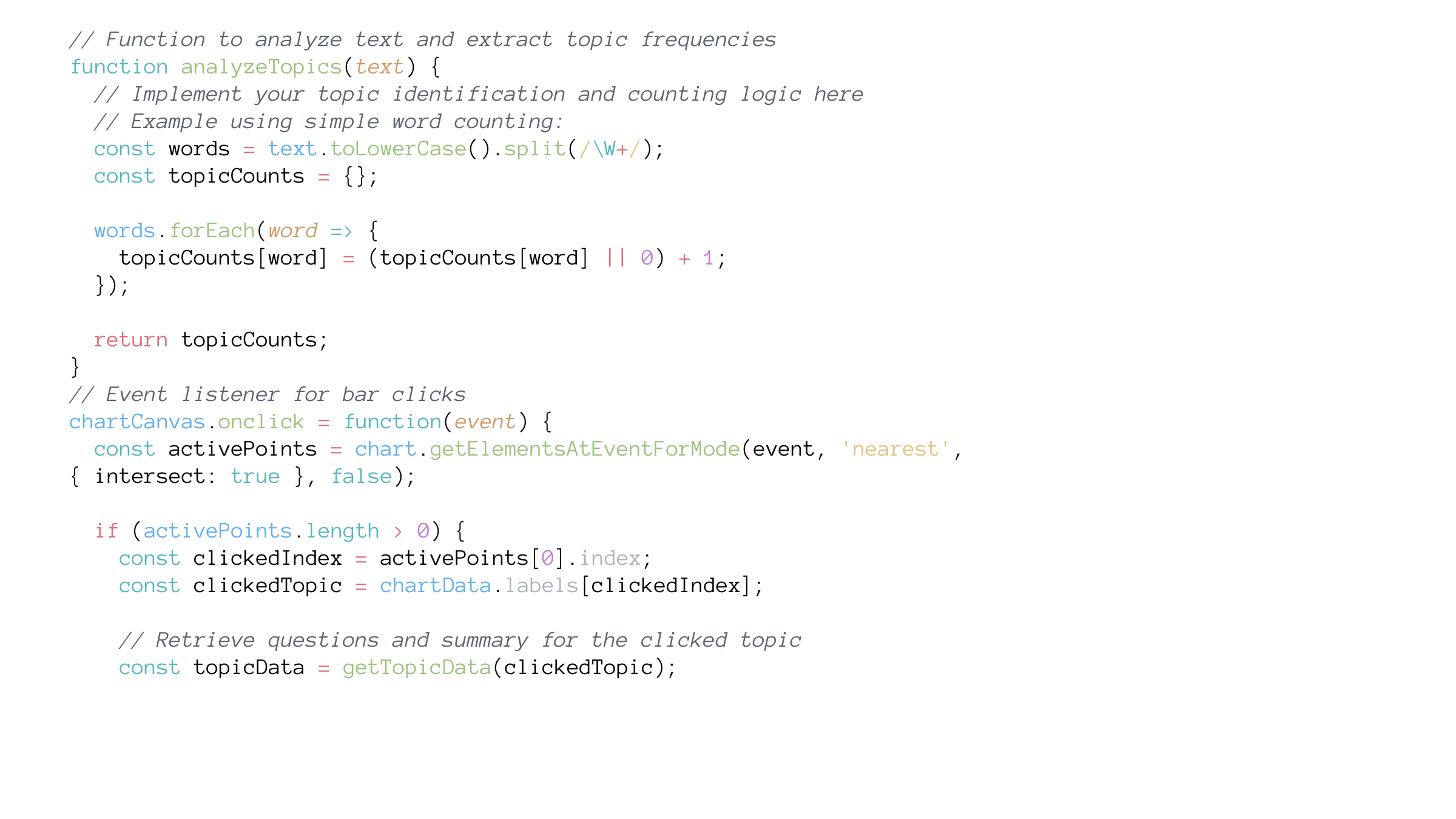

// Function to analyze text and extract topic frequencies
function analyzeTopics(text) {
  // Implement your topic identification and counting logic here
  // Example using simple word counting:
  const words = text.toLowerCase().split(/\W+/);
  const topicCounts = {};
  words.forEach(word => {
    topicCounts[word] = (topicCounts[word] || 0) + 1;
  });
  return topicCounts;
}
// Event listener for bar clicks
chartCanvas.onclick = function(event) {
  const activePoints = chart.getElementsAtEventForMode(event, 'nearest', { intersect: true }, false);
  if (activePoints.length > 0) {
    const clickedIndex = activePoints[0].index;
    const clickedTopic = chartData.labels[clickedIndex];
    // Retrieve questions and summary for the clicked topic
    const topicData = getTopicData(clickedTopic);